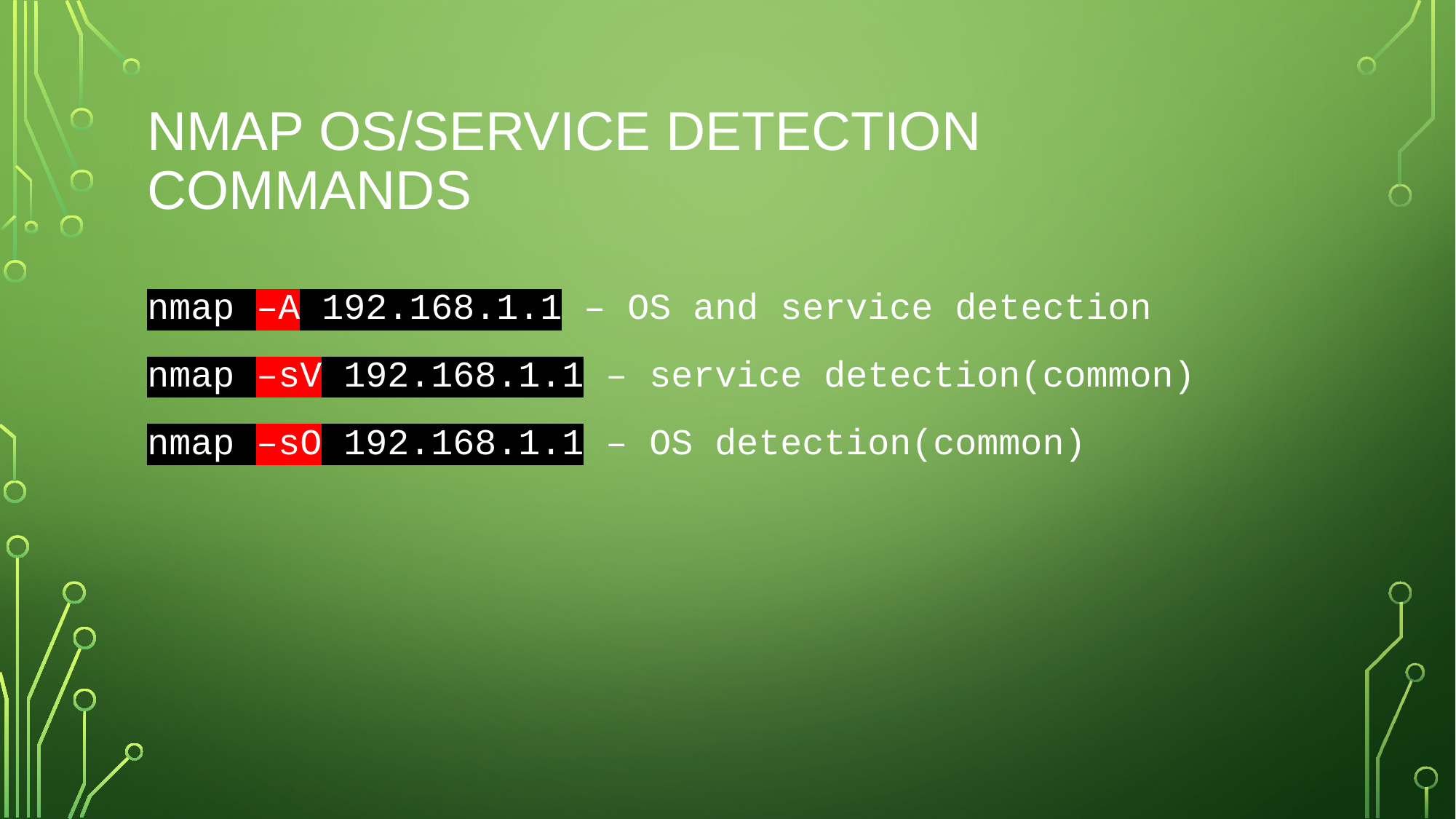

# Nmap OS/Service detection commands
nmap –A 192.168.1.1 – OS and service detection
nmap –sV 192.168.1.1 – service detection(common)
nmap –sO 192.168.1.1 – OS detection(common)